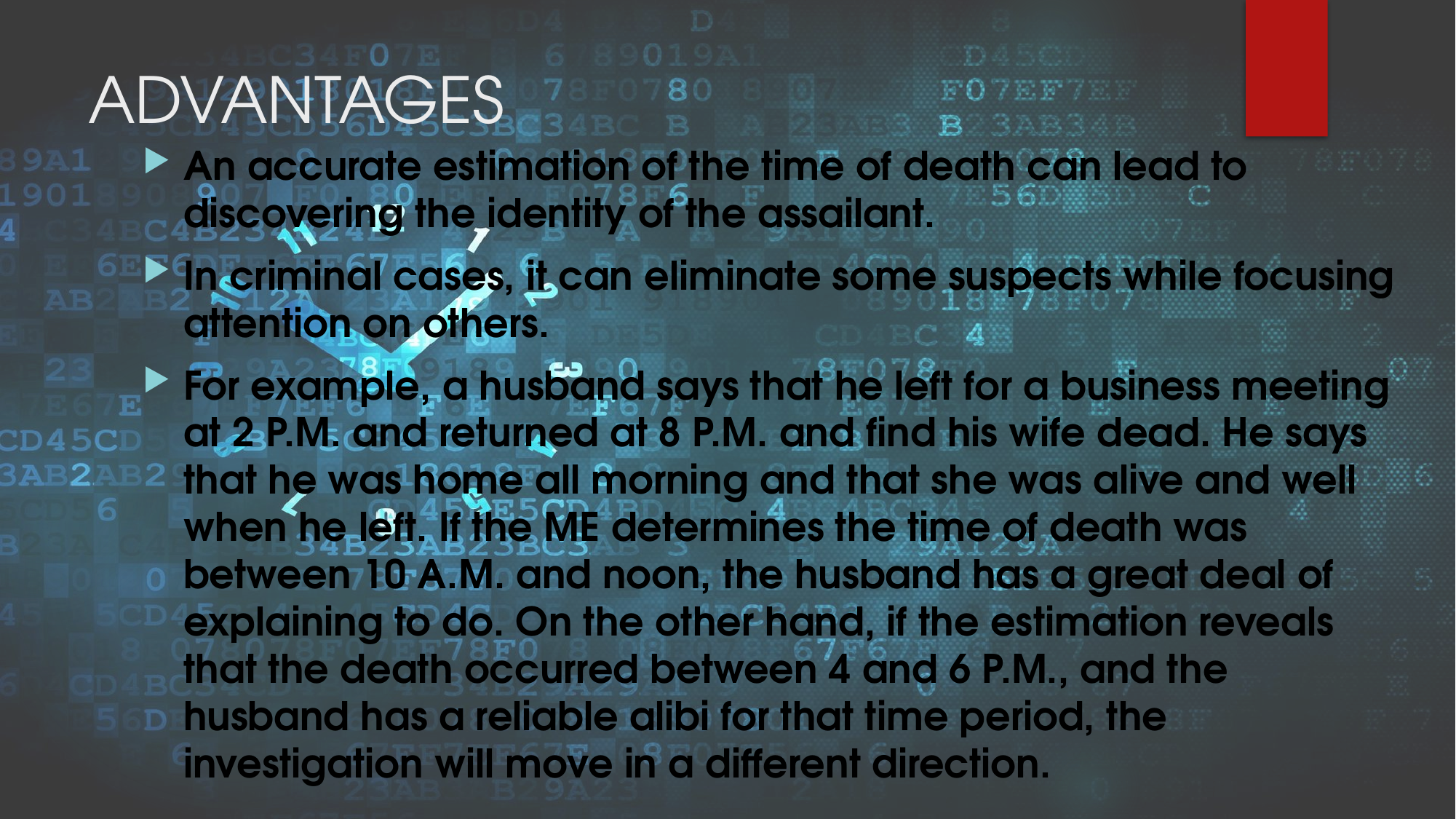

# ADVANTAGES
An accurate estimation of the time of death can lead to discovering the identity of the assailant.
In criminal cases, it can eliminate some suspects while focusing attention on others.
For example, a husband says that he left for a business meeting at 2 P.M. and returned at 8 P.M. and find his wife dead. He says that he was home all morning and that she was alive and well when he left. If the ME determines the time of death was between 10 A.M. and noon, the husband has a great deal of explaining to do. On the other hand, if the estimation reveals that the death occurred between 4 and 6 P.M., and the husband has a reliable alibi for that time period, the investigation will move in a different direction.